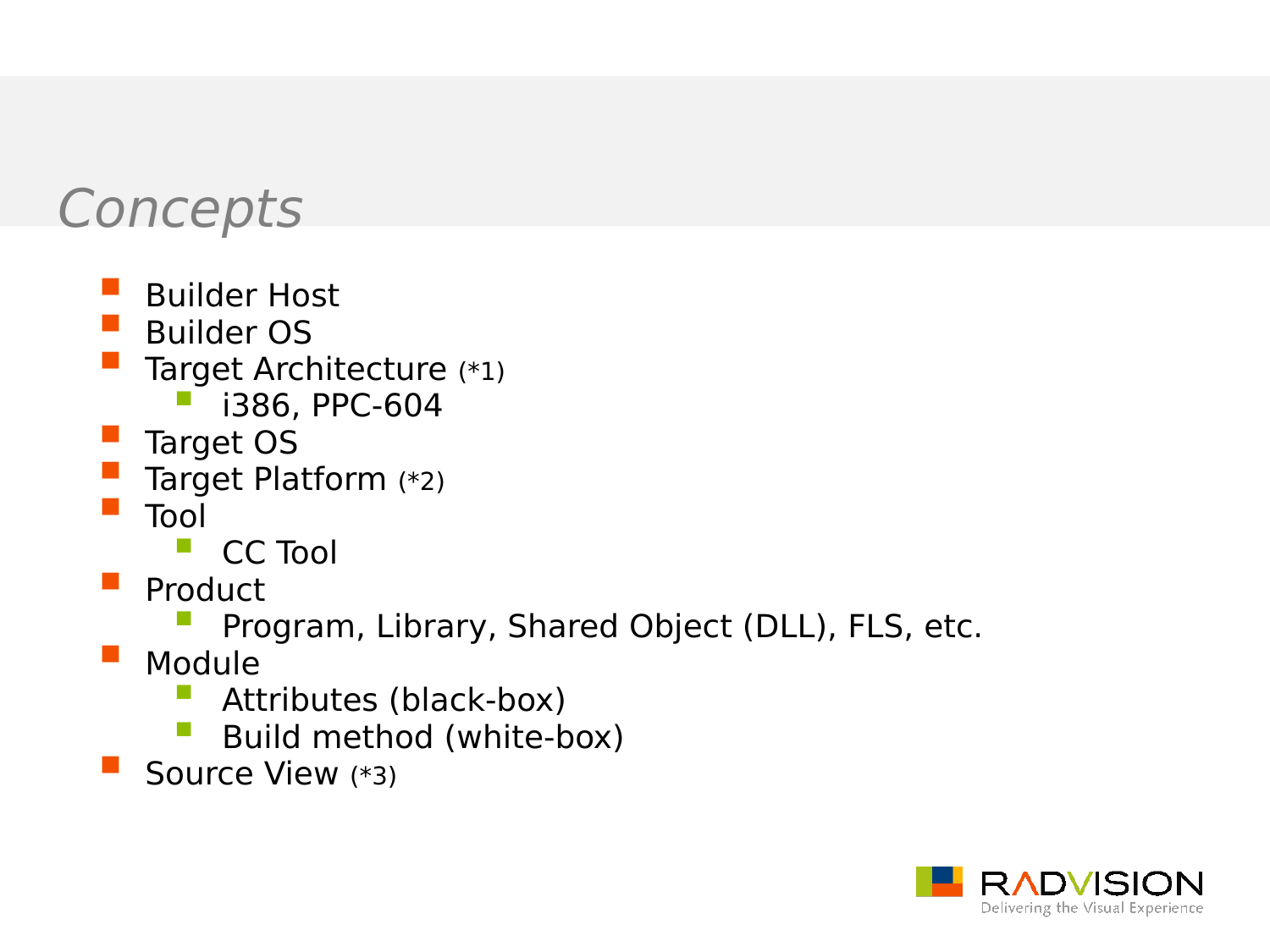

# Concepts
Builder Host
Builder OS
Target Architecture (*1)
i386, PPC-604
Target OS
Target Platform (*2)
Tool
CC Tool
Product
Program, Library, Shared Object (DLL), FLS, etc.
Module
Attributes (black-box)
Build method (white-box)
Source View (*3)